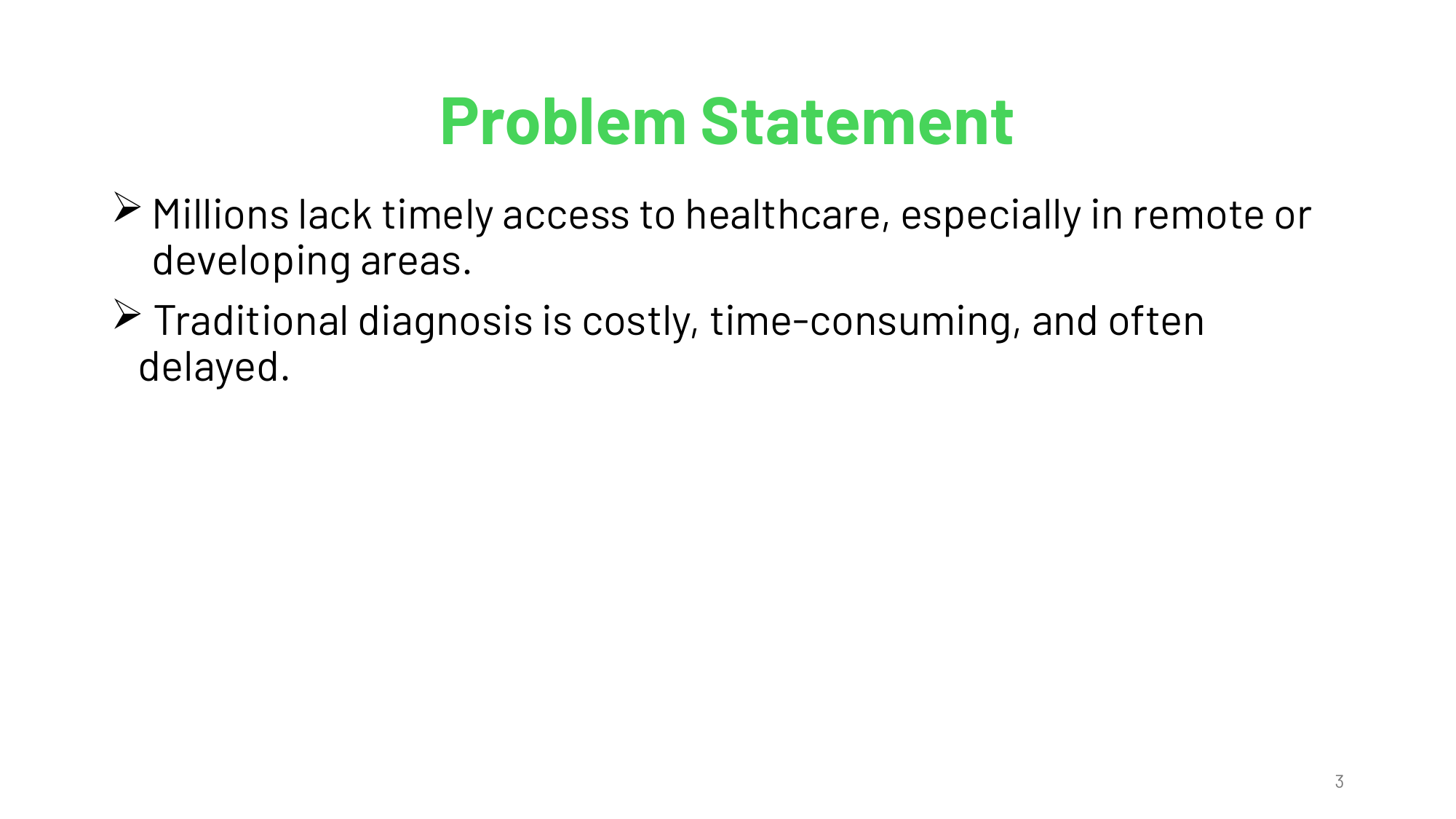

# Problem Statement
Millions lack timely access to healthcare, especially in remote or developing areas.
 Traditional diagnosis is costly, time-consuming, and often delayed.

3